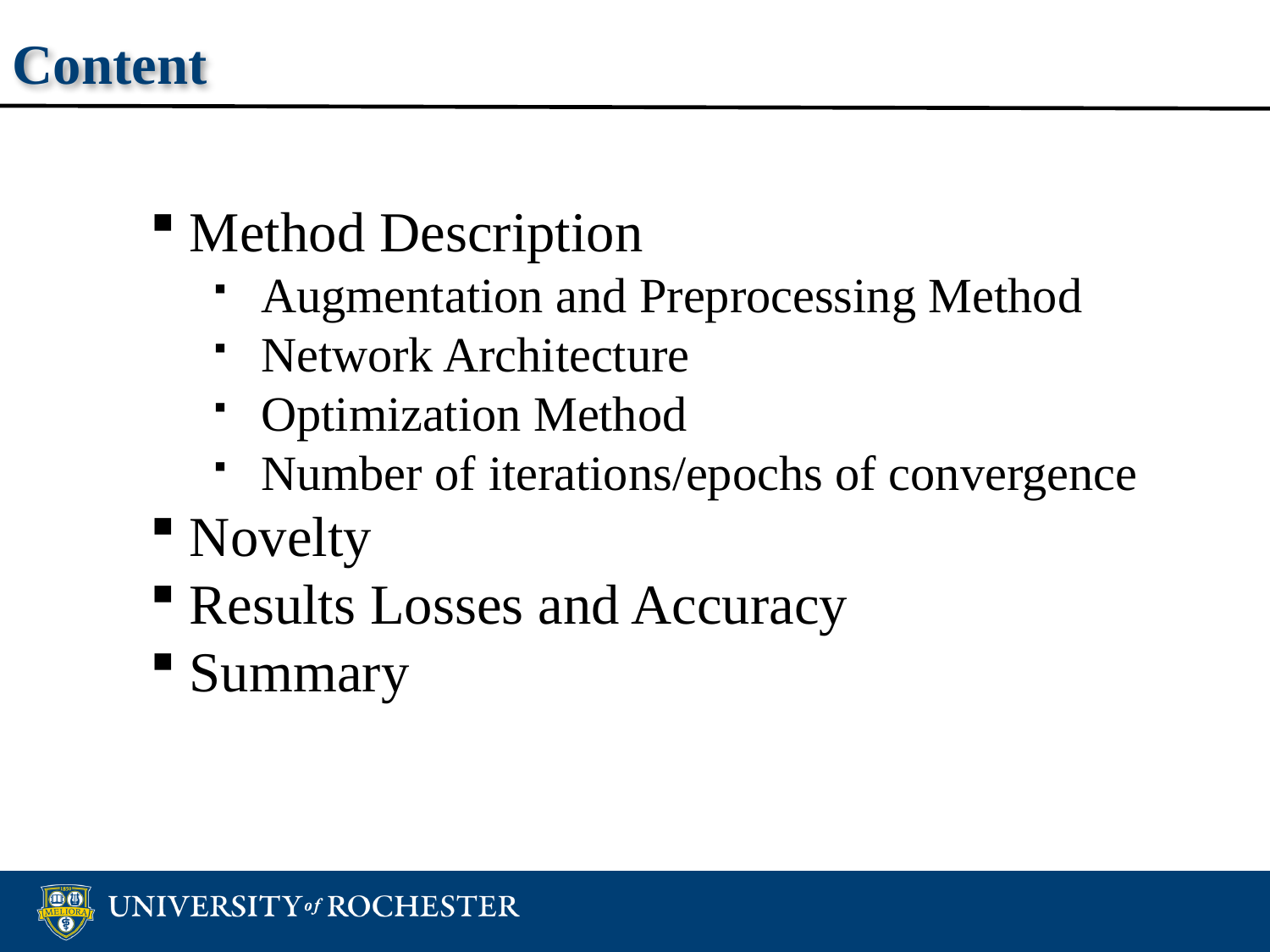

Content
Method Description
Augmentation and Preprocessing Method
Network Architecture
Optimization Method
Number of iterations/epochs of convergence
Novelty
Results Losses and Accuracy
Summary